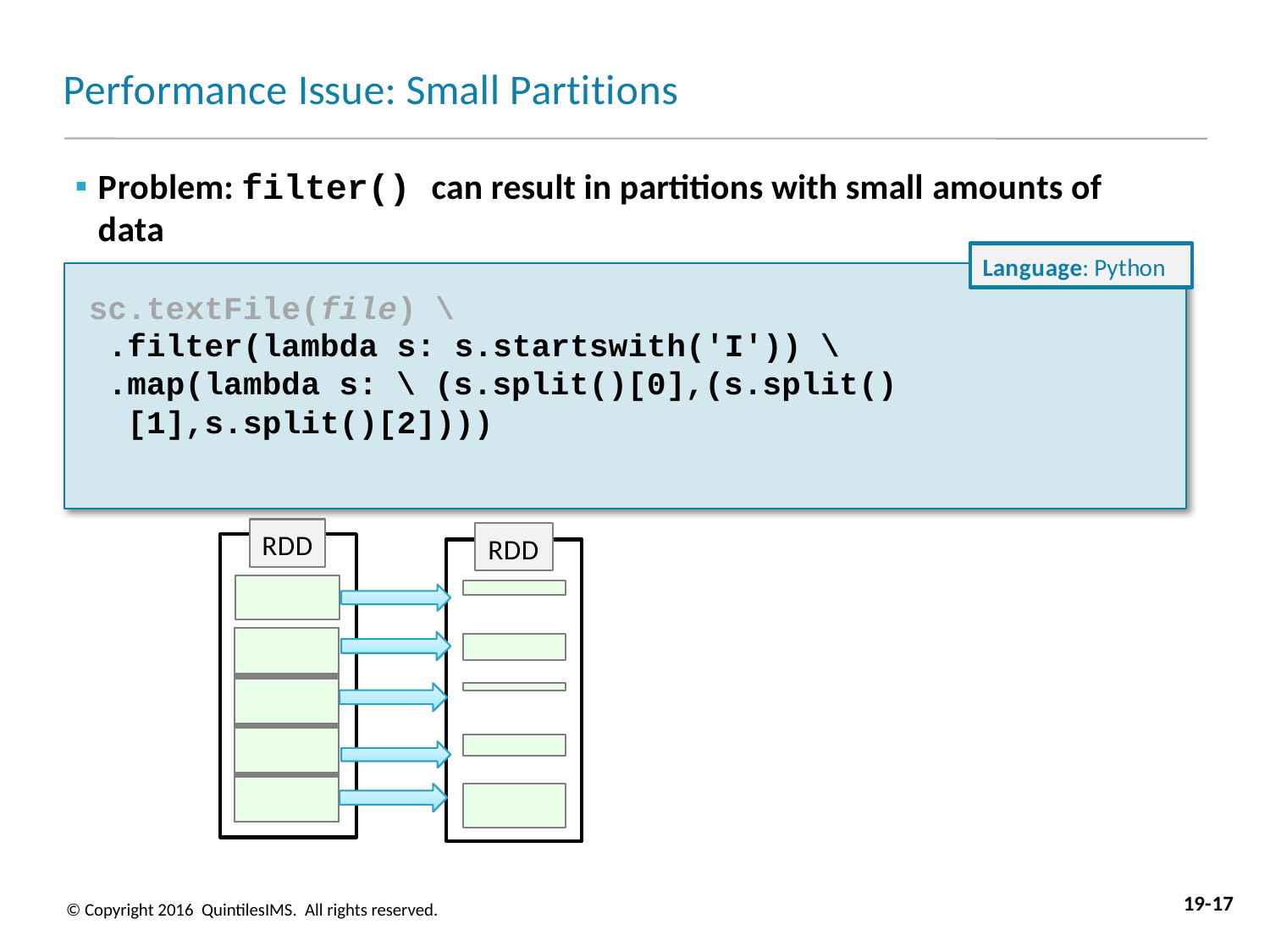

# Performance Issue: Small Partitions
Problem: filter() can result in partitions with small amounts of data
– Results in many small tasks

Language: Python
sc.textFile(file) \
.filter(lambda s: s.startswith('I')) \
.map(lambda s: \ (s.split()[0],(s.split()[1],s.split()[2])))

RDD
RDD

|  |
| --- |
|  |
|  |
|  |

19-17
© Copyright 2016  QuintilesIMS.  All rights reserved.